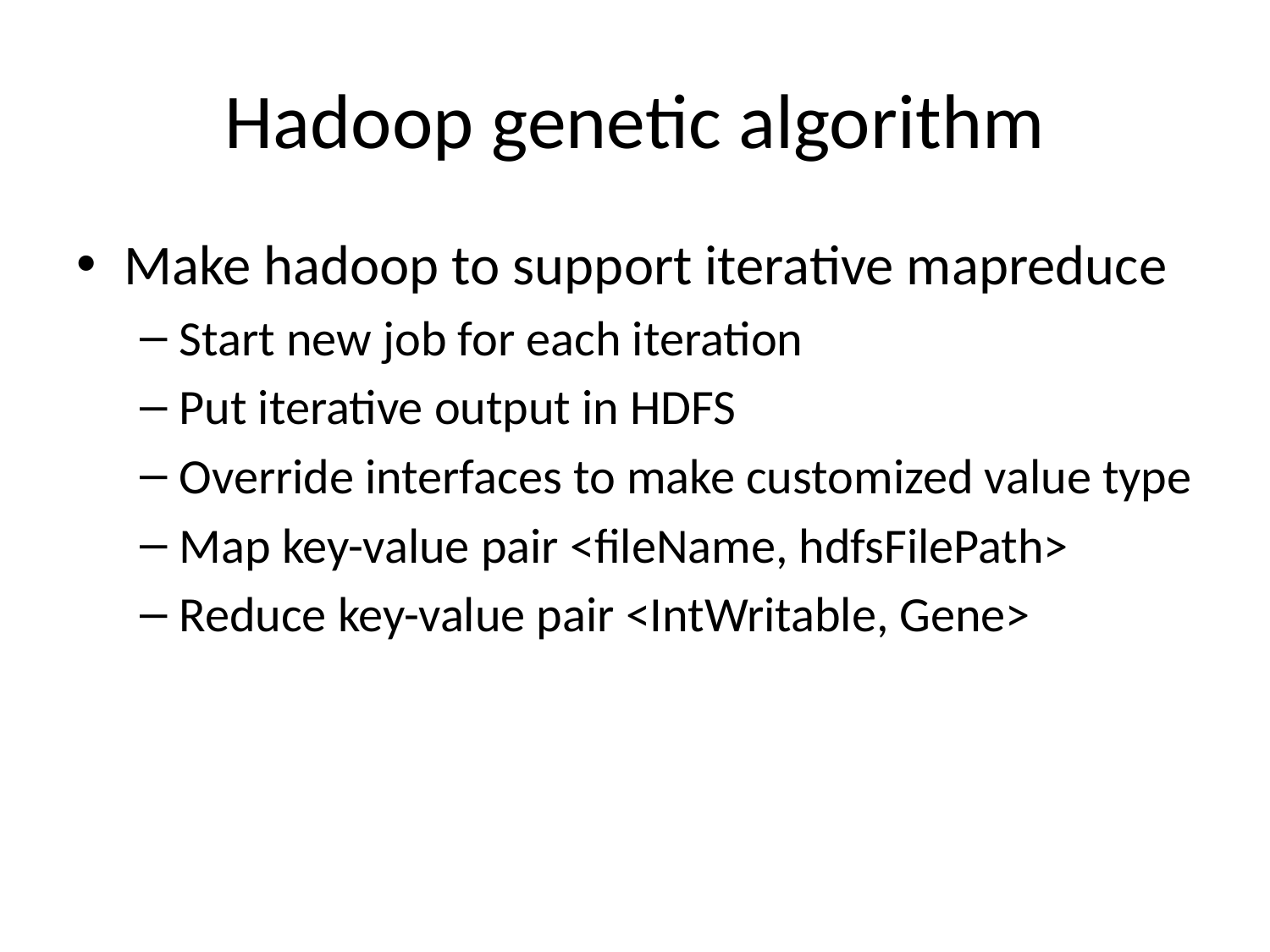

# Hadoop genetic algorithm
Make hadoop to support iterative mapreduce
Start new job for each iteration
Put iterative output in HDFS
Override interfaces to make customized value type
Map key-value pair <fileName, hdfsFilePath>
Reduce key-value pair <IntWritable, Gene>